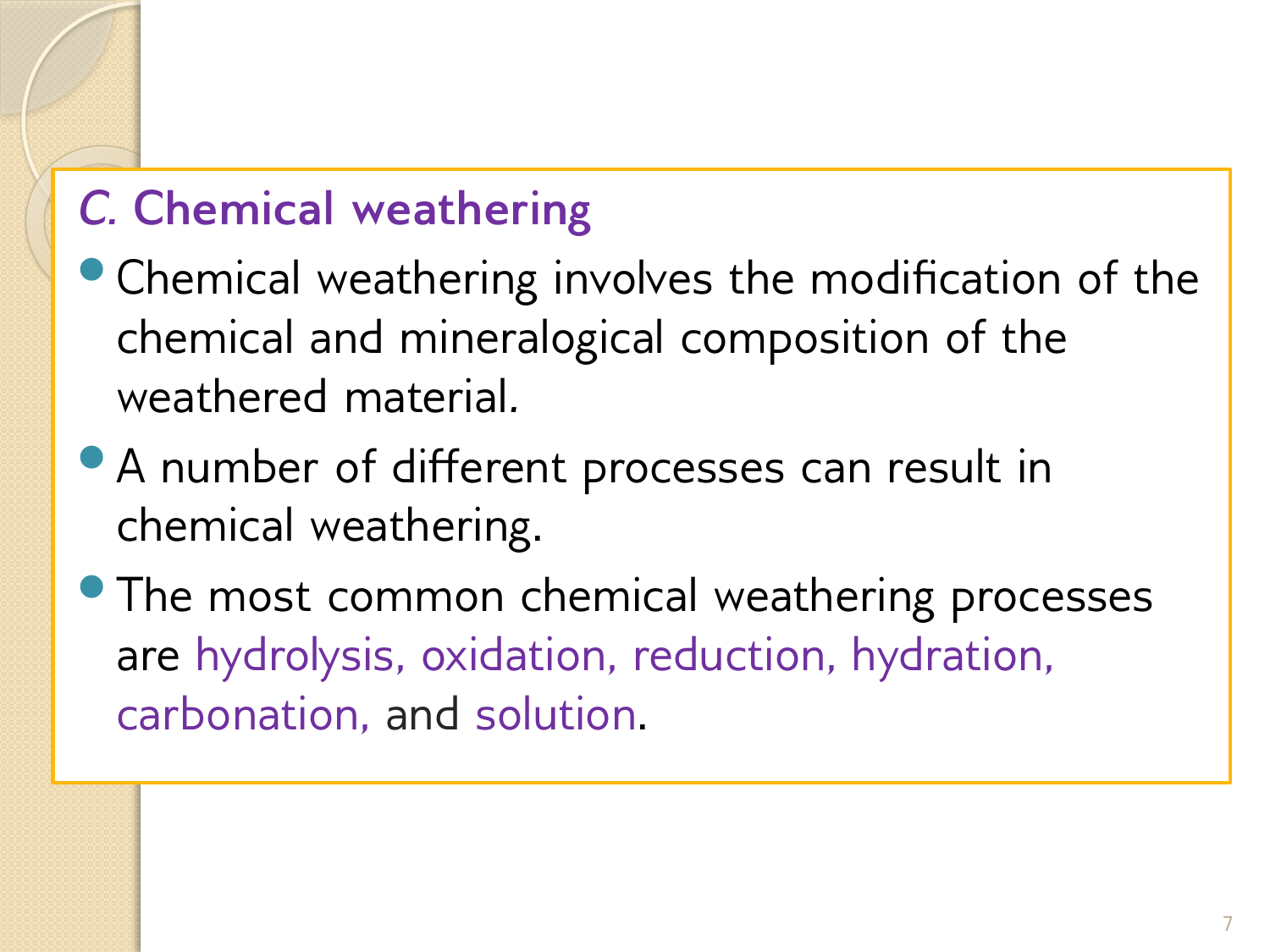

C. Chemical weathering
Chemical weathering involves the modification of the chemical and mineralogical composition of the weathered material.
A number of different processes can result in chemical weathering.
The most common chemical weathering processes are hydrolysis, oxidation, reduction, hydration, carbonation, and solution.
7